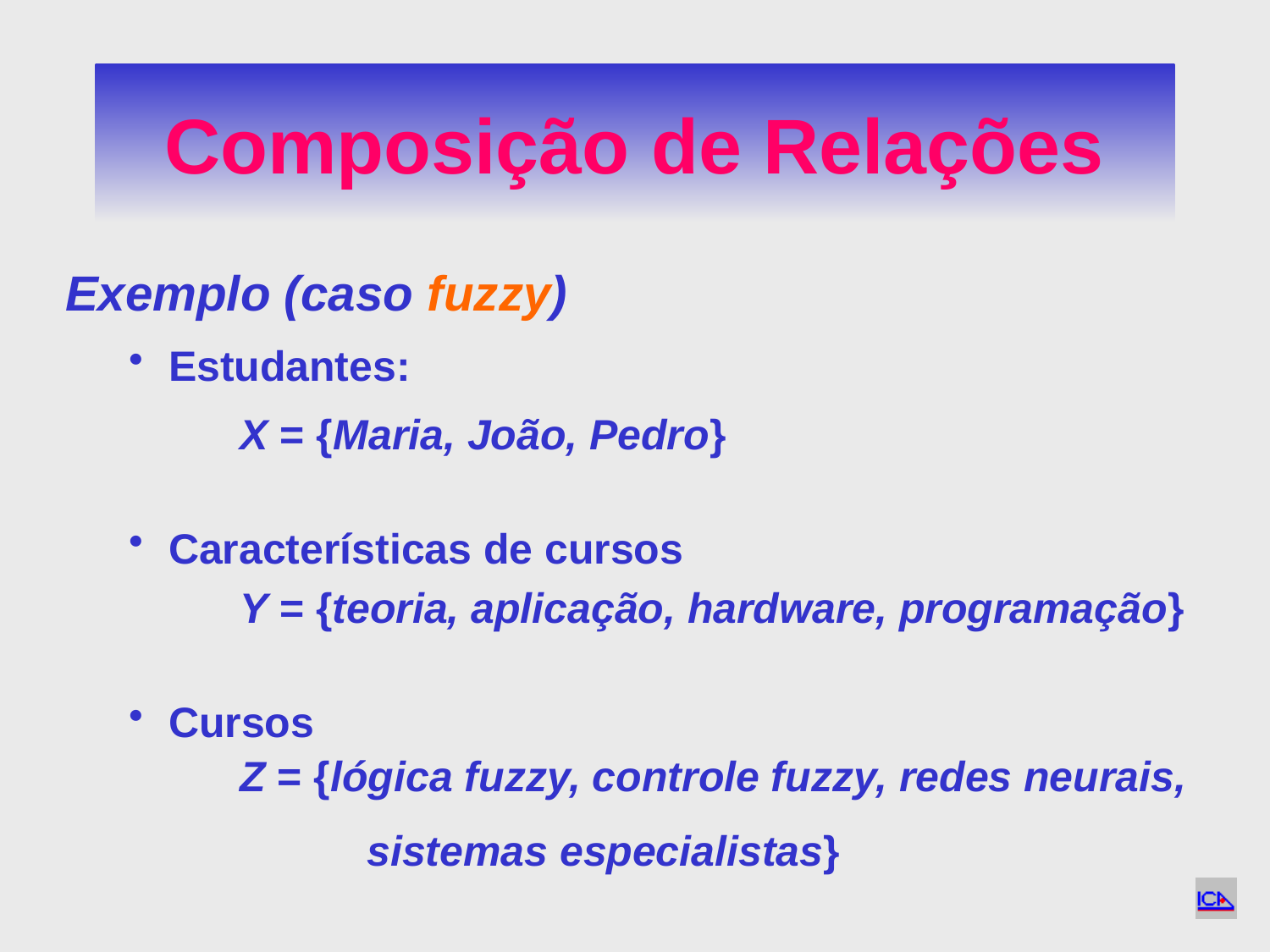

# Composição de Relações

Exemplo (caso fuzzy)
Estudantes:
		X = {Maria, João, Pedro}
Características de cursos
		Y = {teoria, aplicação, hardware, programação}
Cursos
		Z = {lógica fuzzy, controle fuzzy, redes neurais,
			sistemas especialistas}